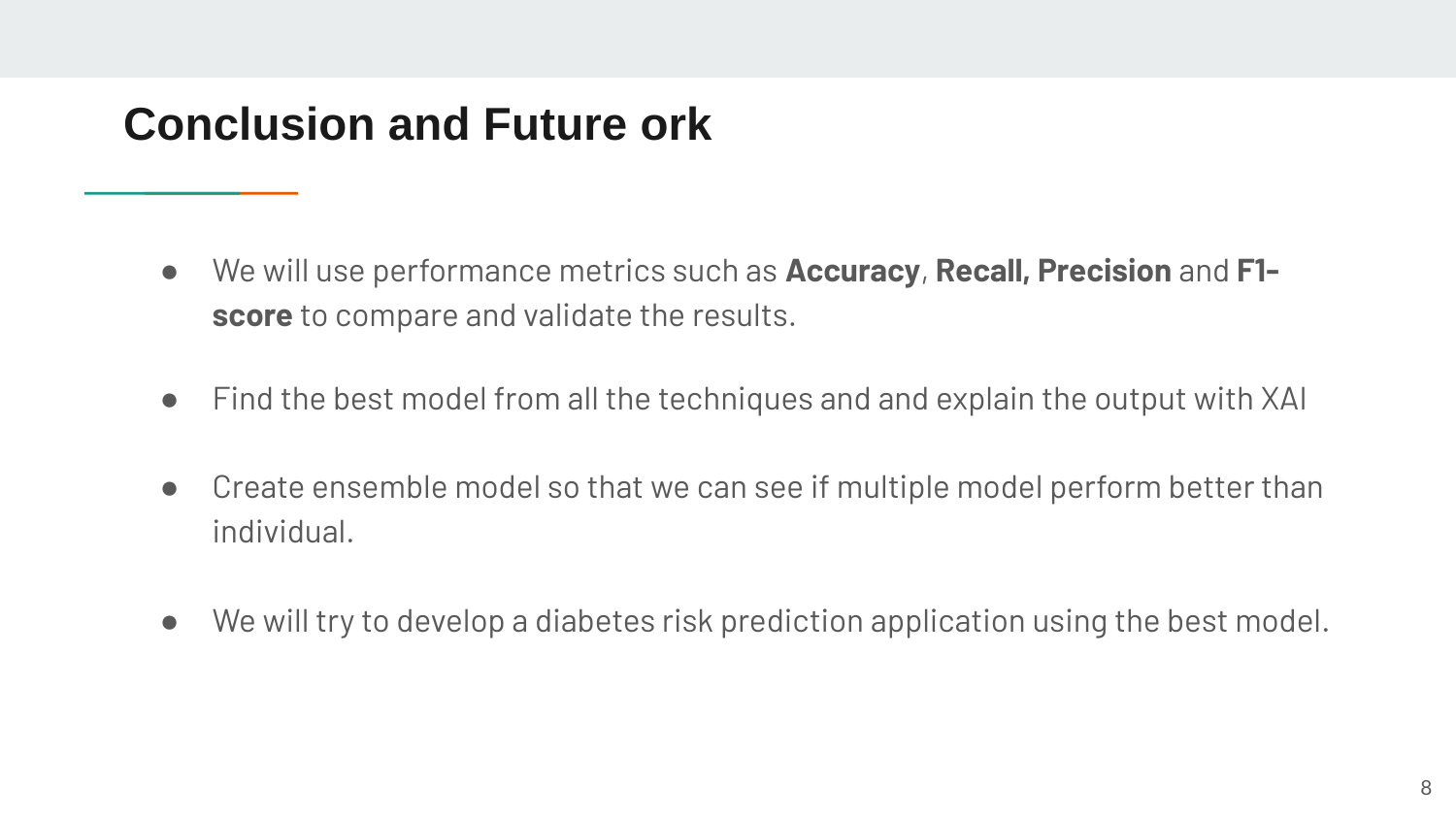

# Conclusion and Future ork
We will use performance metrics such as Accuracy, Recall, Precision and F1-score to compare and validate the results.
Find the best model from all the techniques and and explain the output with XAI
Create ensemble model so that we can see if multiple model perform better than individual.
We will try to develop a diabetes risk prediction application using the best model.
8